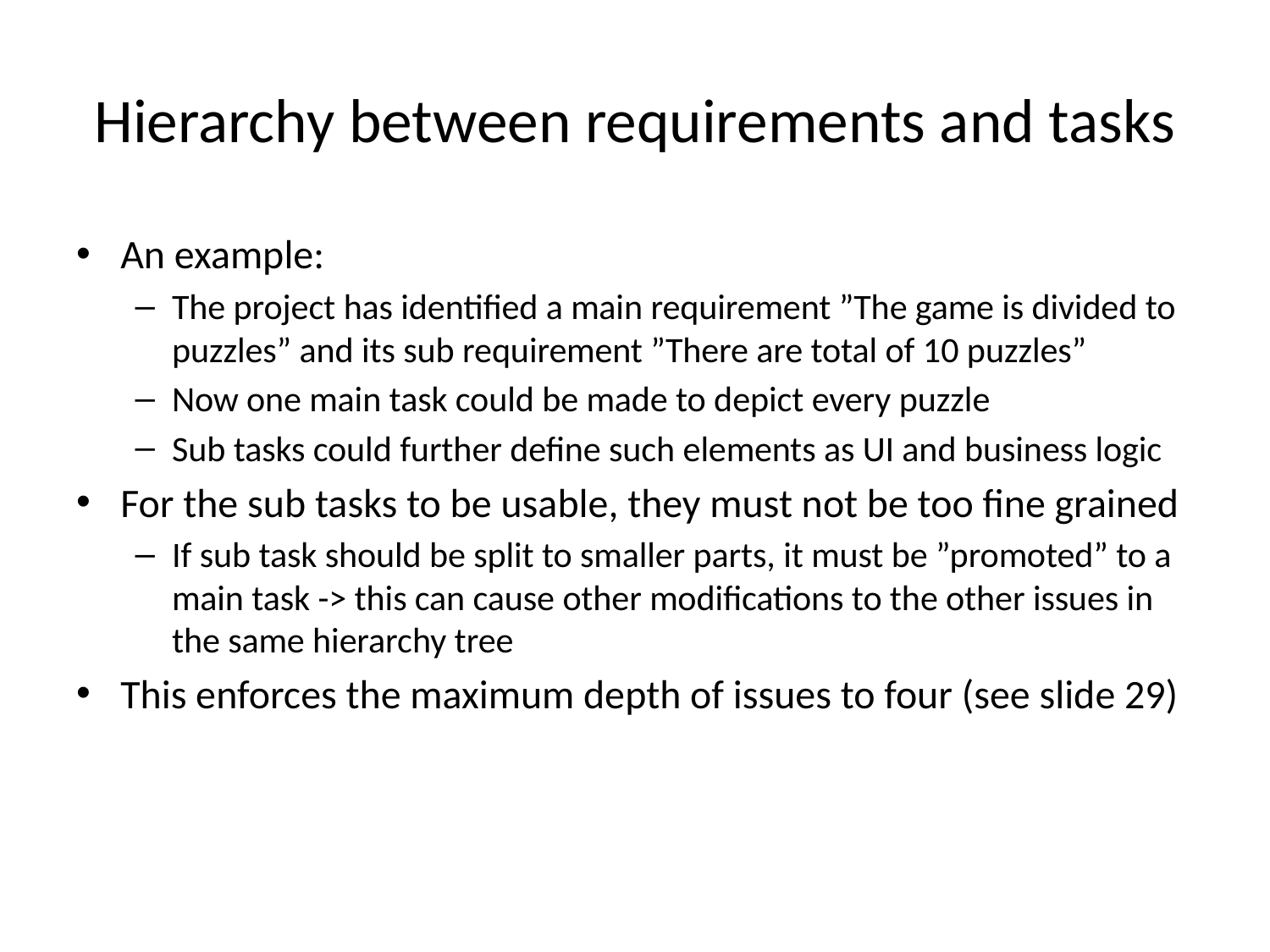

# Hierarchy between requirements and tasks
An example:
The project has identified a main requirement ”The game is divided to puzzles” and its sub requirement ”There are total of 10 puzzles”
Now one main task could be made to depict every puzzle
Sub tasks could further define such elements as UI and business logic
For the sub tasks to be usable, they must not be too fine grained
If sub task should be split to smaller parts, it must be ”promoted” to a main task -> this can cause other modifications to the other issues in the same hierarchy tree
This enforces the maximum depth of issues to four (see slide 29)